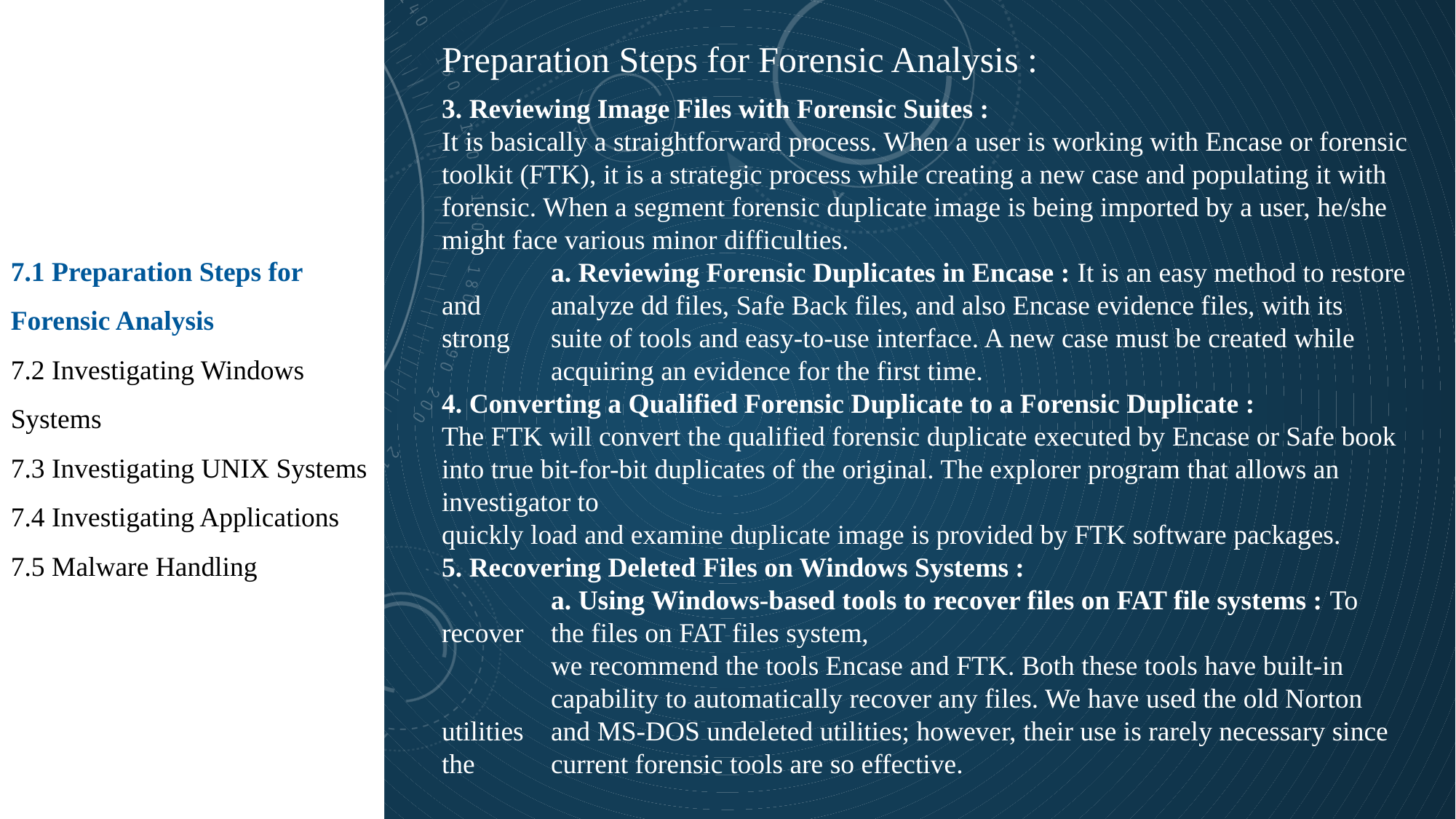

7.1 Preparation Steps for Forensic Analysis
7.2 Investigating Windows Systems
7.3 Investigating UNIX Systems
7.4 Investigating Applications
7.5 Malware Handling
Preparation Steps for Forensic Analysis :
3. Reviewing Image Files with Forensic Suites :
It is basically a straightforward process. When a user is working with Encase or forensic toolkit (FTK), it is a strategic process while creating a new case and populating it with forensic. When a segment forensic duplicate image is being imported by a user, he/she might face various minor difficulties.
	a. Reviewing Forensic Duplicates in Encase : It is an easy method to restore and 	analyze dd files, Safe Back files, and also Encase evidence files, with its strong 	suite of tools and easy-to-use interface. A new case must be created while 	acquiring an evidence for the first time.
4. Converting a Qualified Forensic Duplicate to a Forensic Duplicate :
The FTK will convert the qualified forensic duplicate executed by Encase or Safe book into true bit-for-bit duplicates of the original. The explorer program that allows an investigator to
quickly load and examine duplicate image is provided by FTK software packages.
5. Recovering Deleted Files on Windows Systems :
	a. Using Windows-based tools to recover files on FAT file systems : To recover 	the files on FAT files system,
	we recommend the tools Encase and FTK. Both these tools have built-in 	capability to automatically recover any files. We have used the old Norton utilities 	and MS-DOS undeleted utilities; however, their use is rarely necessary since the 	current forensic tools are so effective.